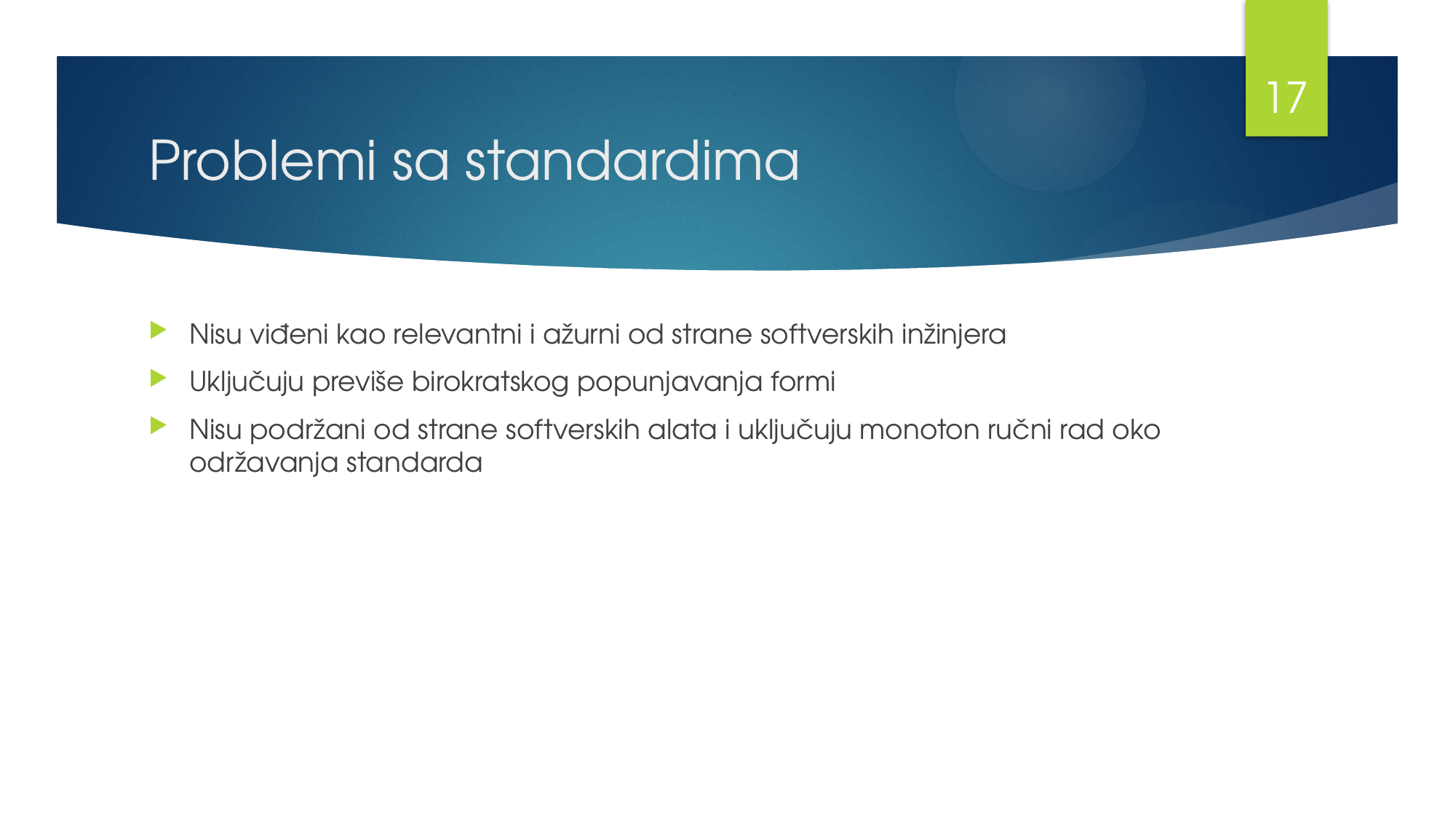

17
# Problemi sa standardima
Nisu viđeni kao relevantni i ažurni od strane softverskih inžinjera
Uključuju previše birokratskog popunjavanja formi
Nisu podržani od strane softverskih alata i uključuju monoton ručni rad oko održavanja standarda